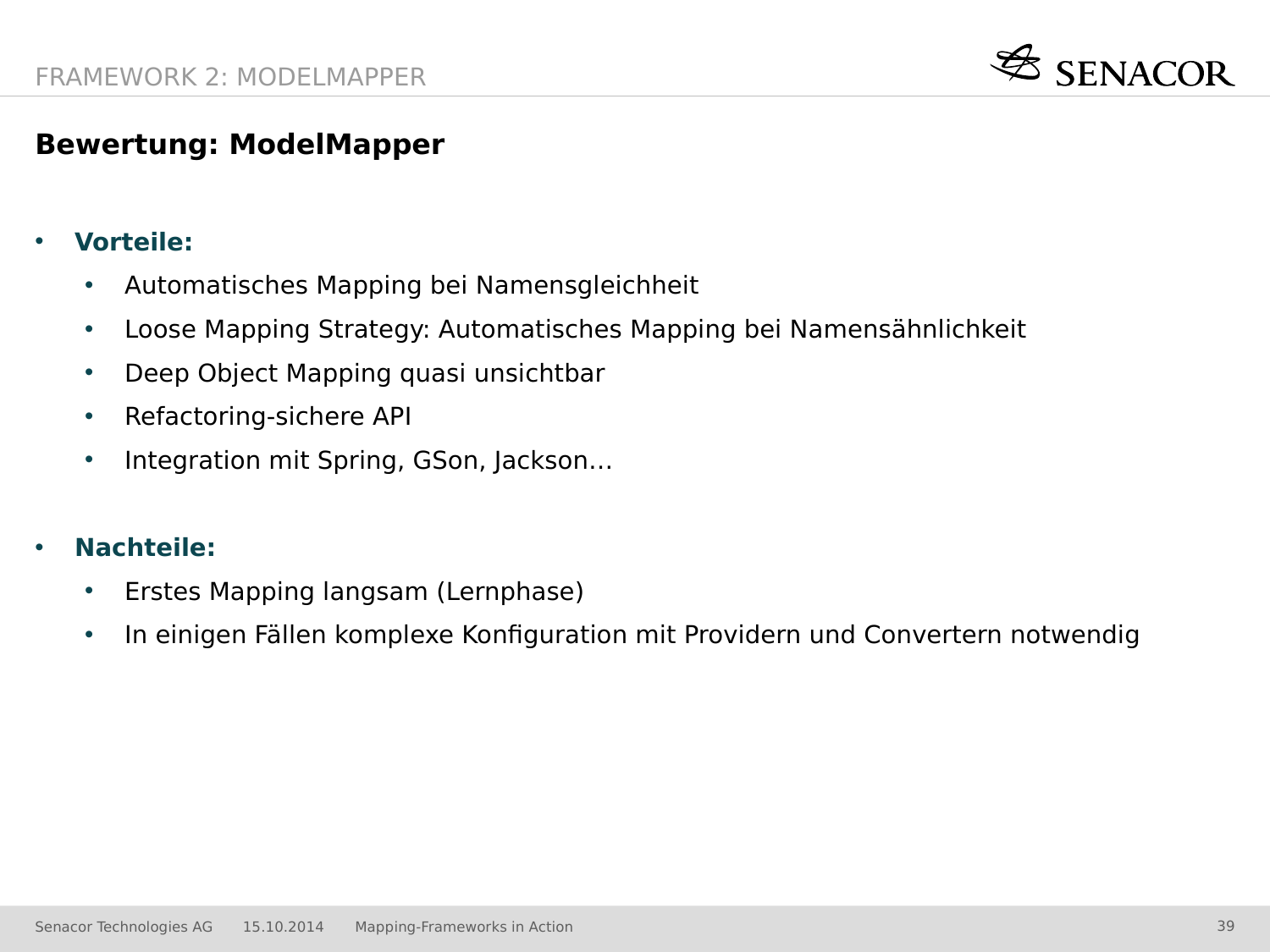

Framework 2: ModelMapper
# Bewertung: ModelMapper
Vorteile:
Automatisches Mapping bei Namensgleichheit
Loose Mapping Strategy: Automatisches Mapping bei Namensähnlichkeit
Deep Object Mapping quasi unsichtbar
Refactoring-sichere API
Integration mit Spring, GSon, Jackson…

Nachteile:
Erstes Mapping langsam (Lernphase)
In einigen Fällen komplexe Konfiguration mit Providern und Convertern notwendig

15.10.2014
Mapping-Frameworks in Action
39